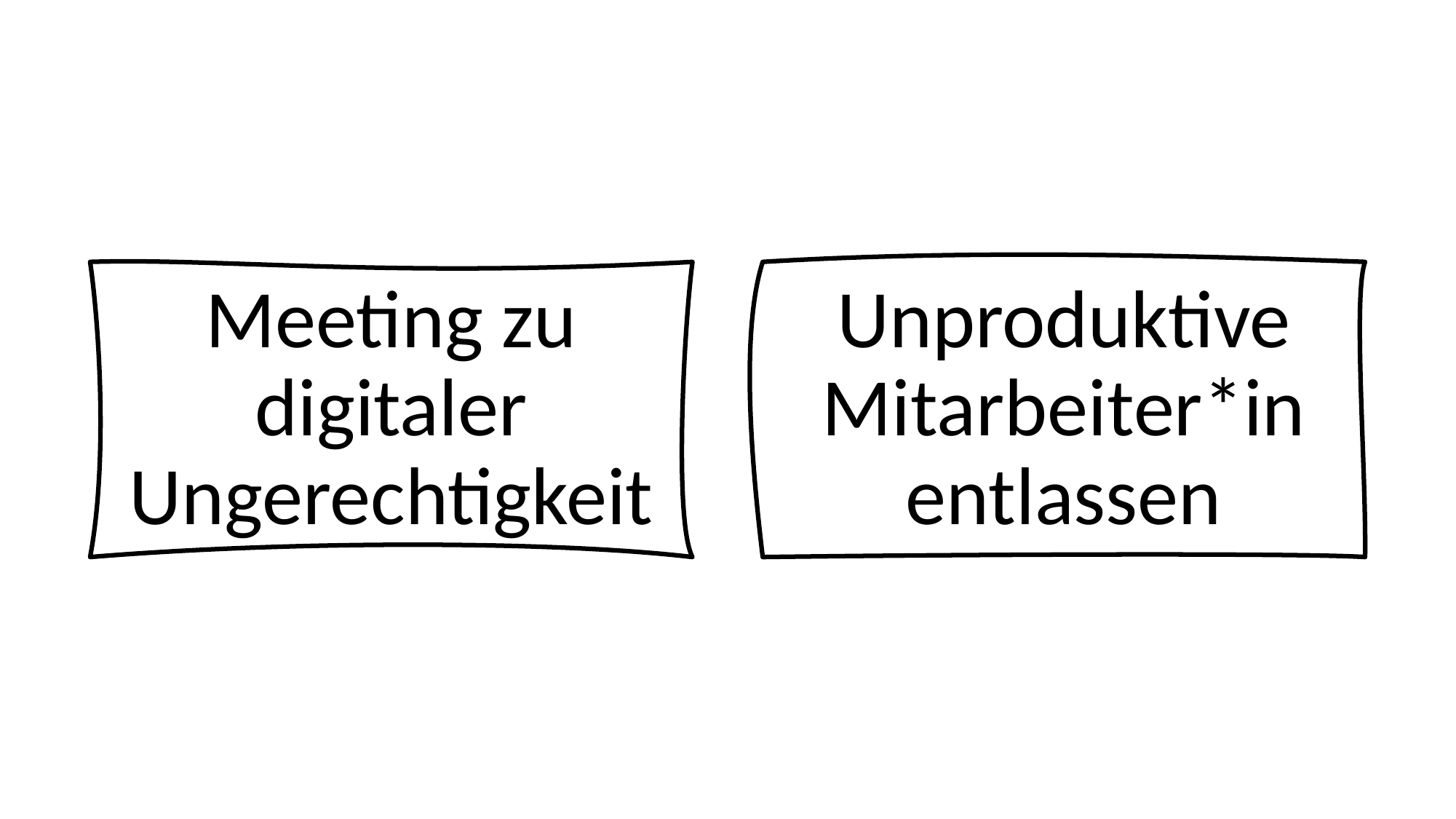

Meeting zu digitaler Ungerechtigkeit
Unproduktive Mitarbeiter*in entlassen